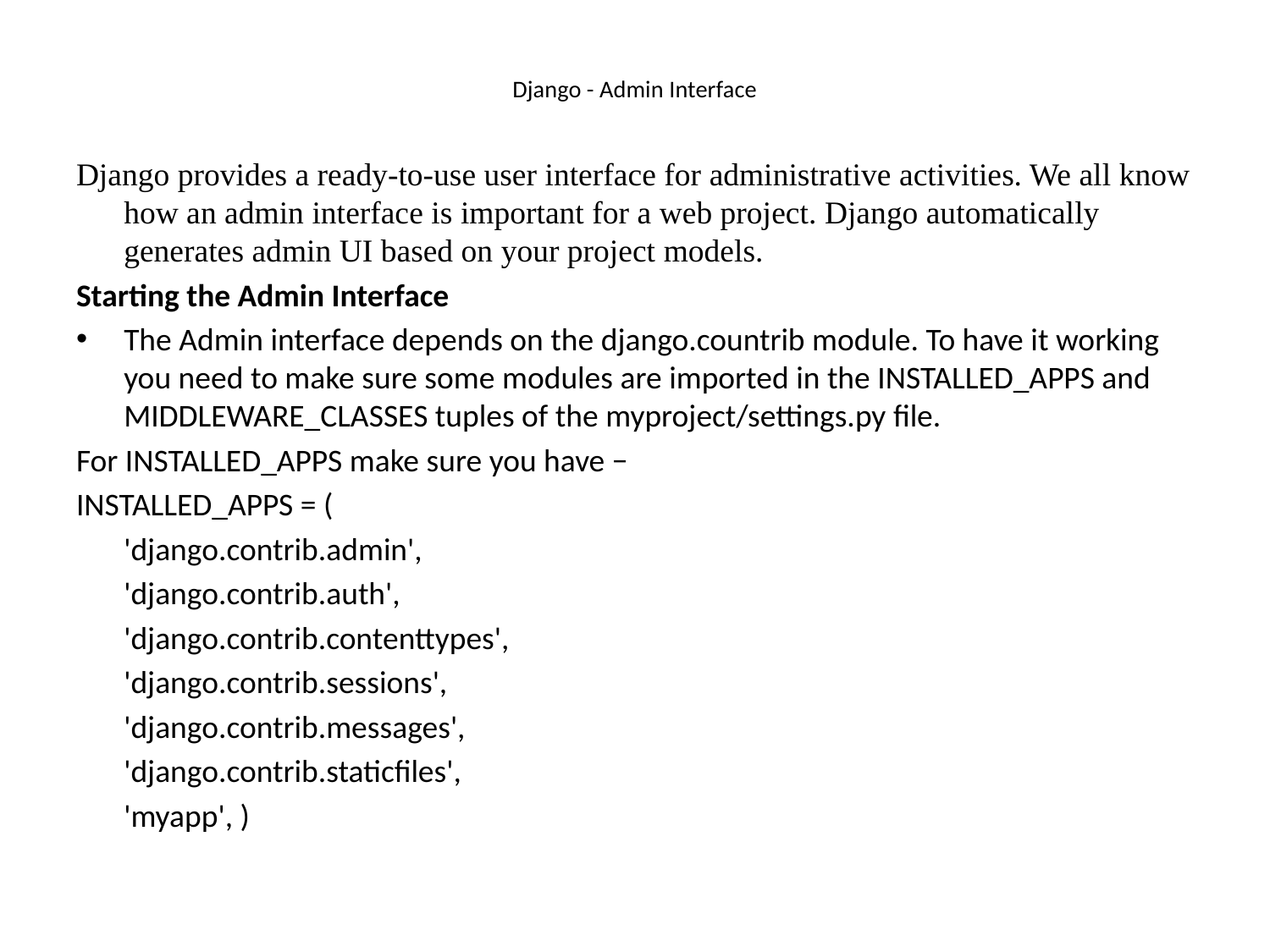

# Django - Admin Interface
Django provides a ready-to-use user interface for administrative activities. We all know how an admin interface is important for a web project. Django automatically generates admin UI based on your project models.
Starting the Admin Interface
The Admin interface depends on the django.countrib module. To have it working you need to make sure some modules are imported in the INSTALLED_APPS and MIDDLEWARE_CLASSES tuples of the myproject/settings.py file.
For INSTALLED_APPS make sure you have −
INSTALLED_APPS = (
	'django.contrib.admin',
	'django.contrib.auth',
	'django.contrib.contenttypes',
	'django.contrib.sessions',
	'django.contrib.messages',
	'django.contrib.staticfiles',
	'myapp', )